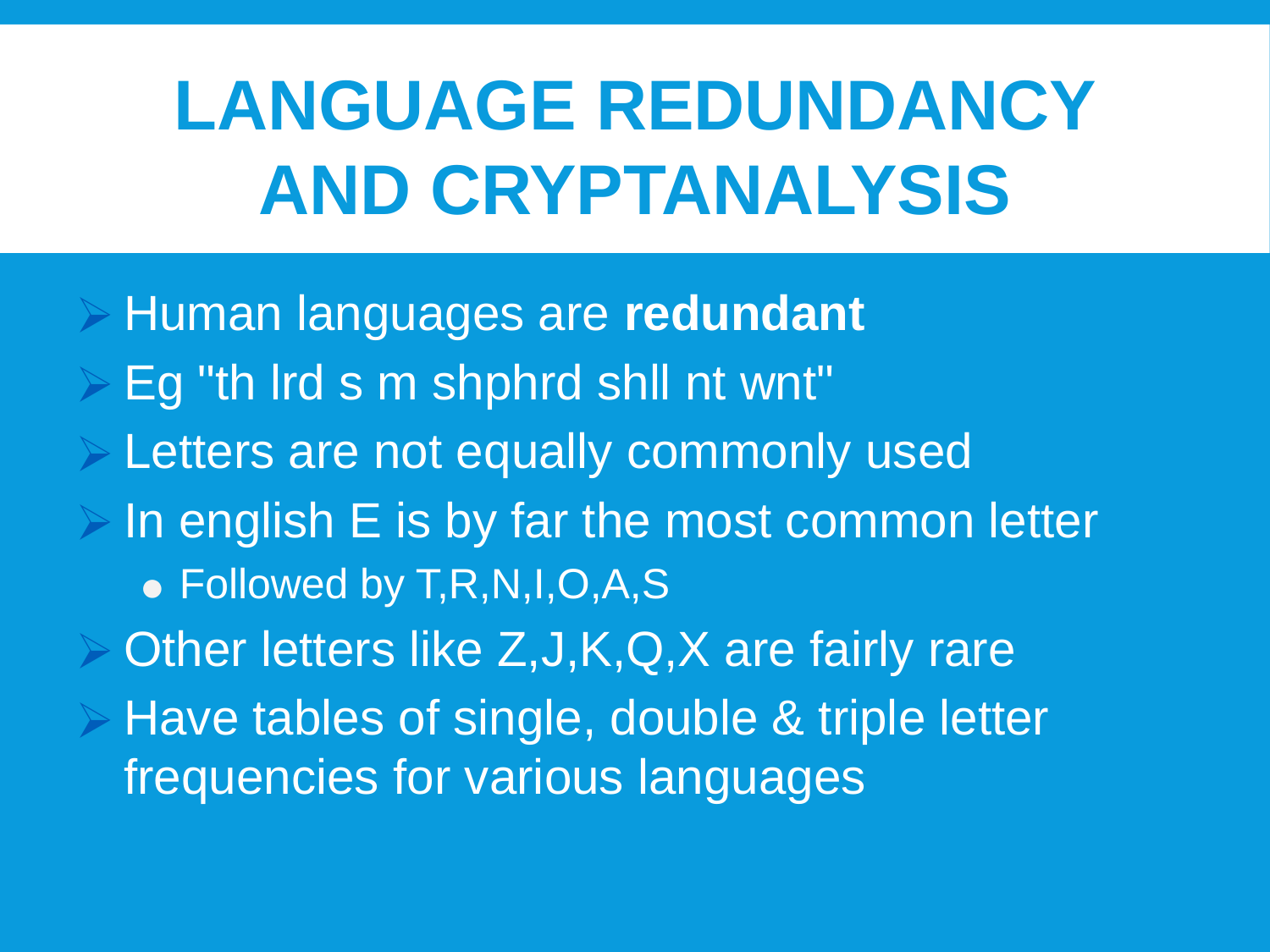

# Language Redundancy and Cryptanalysis
Human languages are redundant
Eg "th lrd s m shphrd shll nt wnt"
Letters are not equally commonly used
In english E is by far the most common letter
Followed by T,R,N,I,O,A,S
Other letters like Z,J,K,Q,X are fairly rare
Have tables of single, double & triple letter frequencies for various languages